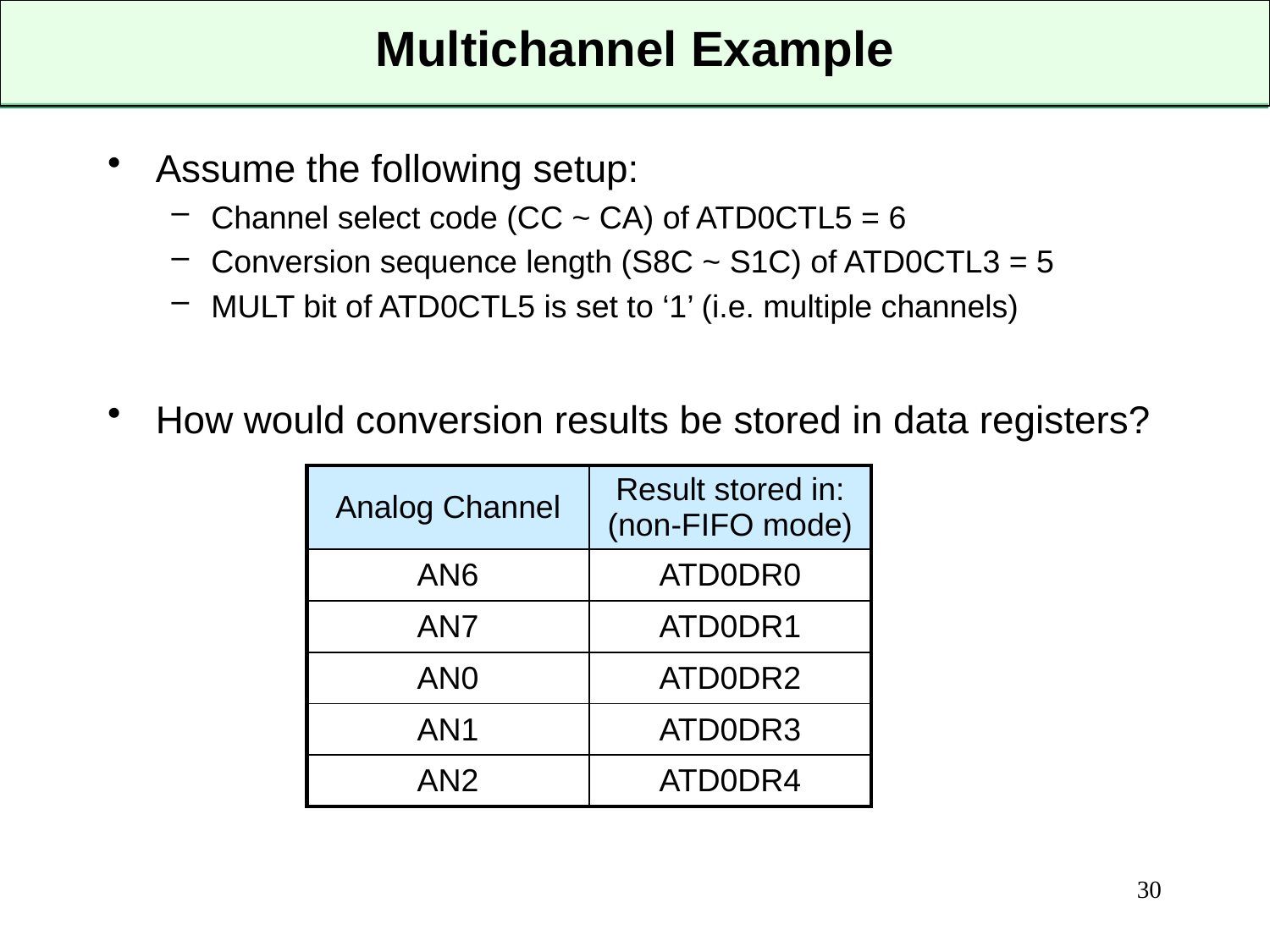

# Multichannel Example
Assume the following setup:
Channel select code (CC ~ CA) of ATD0CTL5 = 6
Conversion sequence length (S8C ~ S1C) of ATD0CTL3 = 5
MULT bit of ATD0CTL5 is set to ‘1’ (i.e. multiple channels)

How would conversion results be stored in data registers?
| Analog Channel | Result stored in: (non-FIFO mode) |
| --- | --- |
| AN6 | ATD0DR0 |
| AN7 | ATD0DR1 |
| AN0 | ATD0DR2 |
| AN1 | ATD0DR3 |
| AN2 | ATD0DR4 |
30